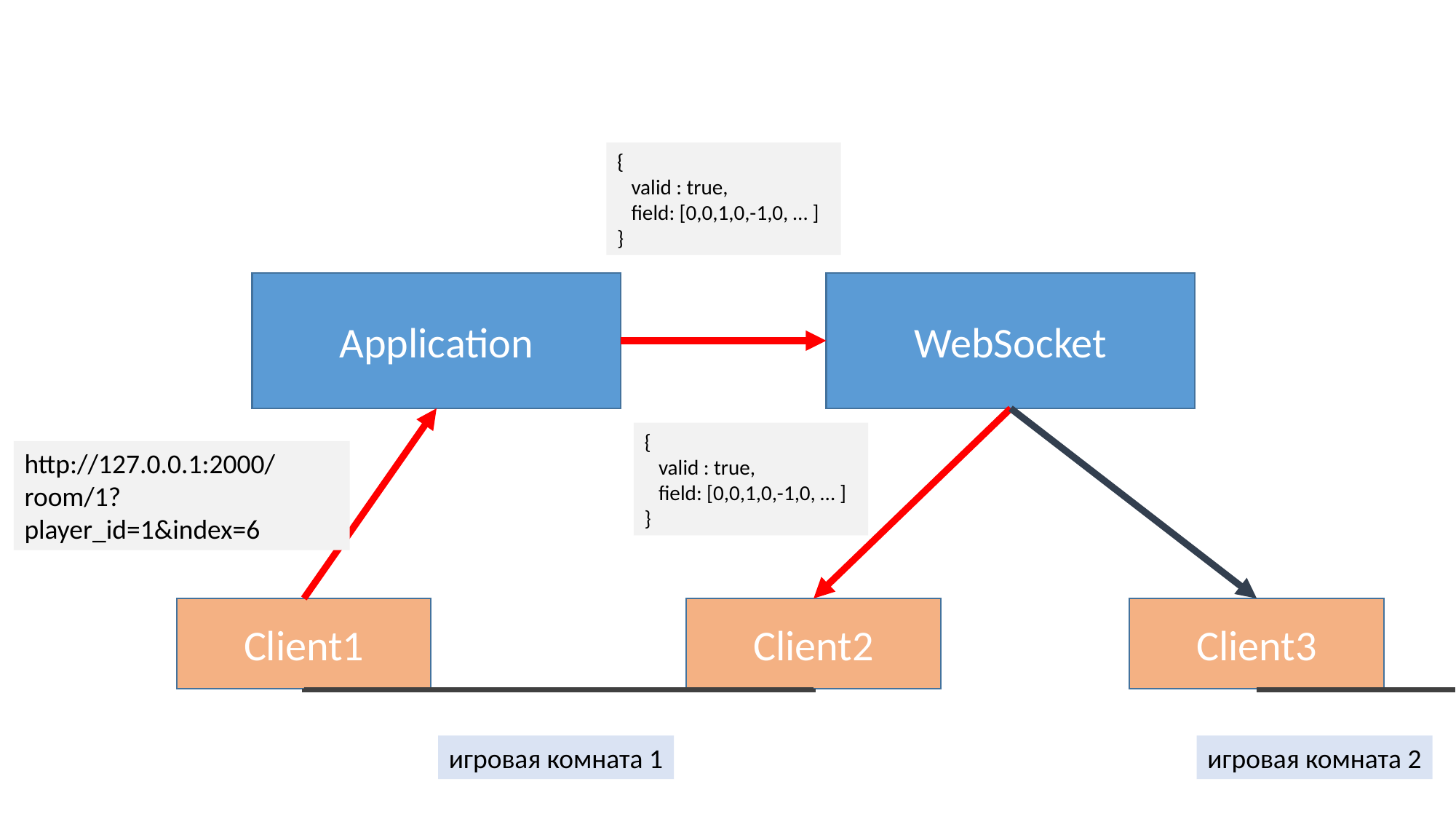

{
   valid : true,
   field: [0,0,1,0,-1,0, … ]
}
Application
WebSocket
{
   valid : true,
   field: [0,0,1,0,-1,0, … ]
}
http://127.0.0.1:2000/room/1?player_id=1&index=6
Client1
Client2
Client3
игровая комната 1
игровая комната 2